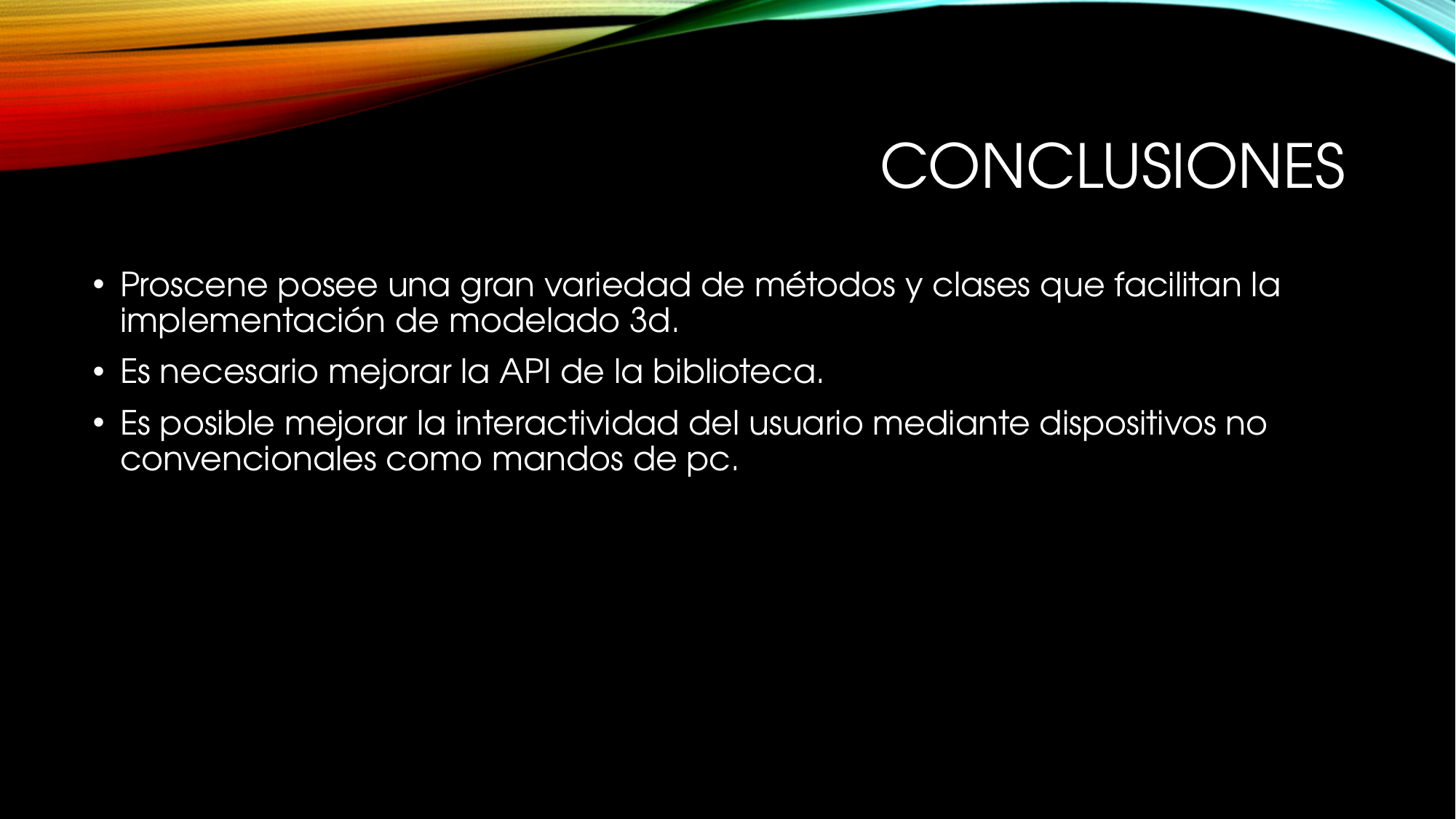

# Conclusiones
Proscene posee una gran variedad de métodos y clases que facilitan la implementación de modelado 3d.
Es necesario mejorar la API de la biblioteca.
Es posible mejorar la interactividad del usuario mediante dispositivos no convencionales como mandos de pc.